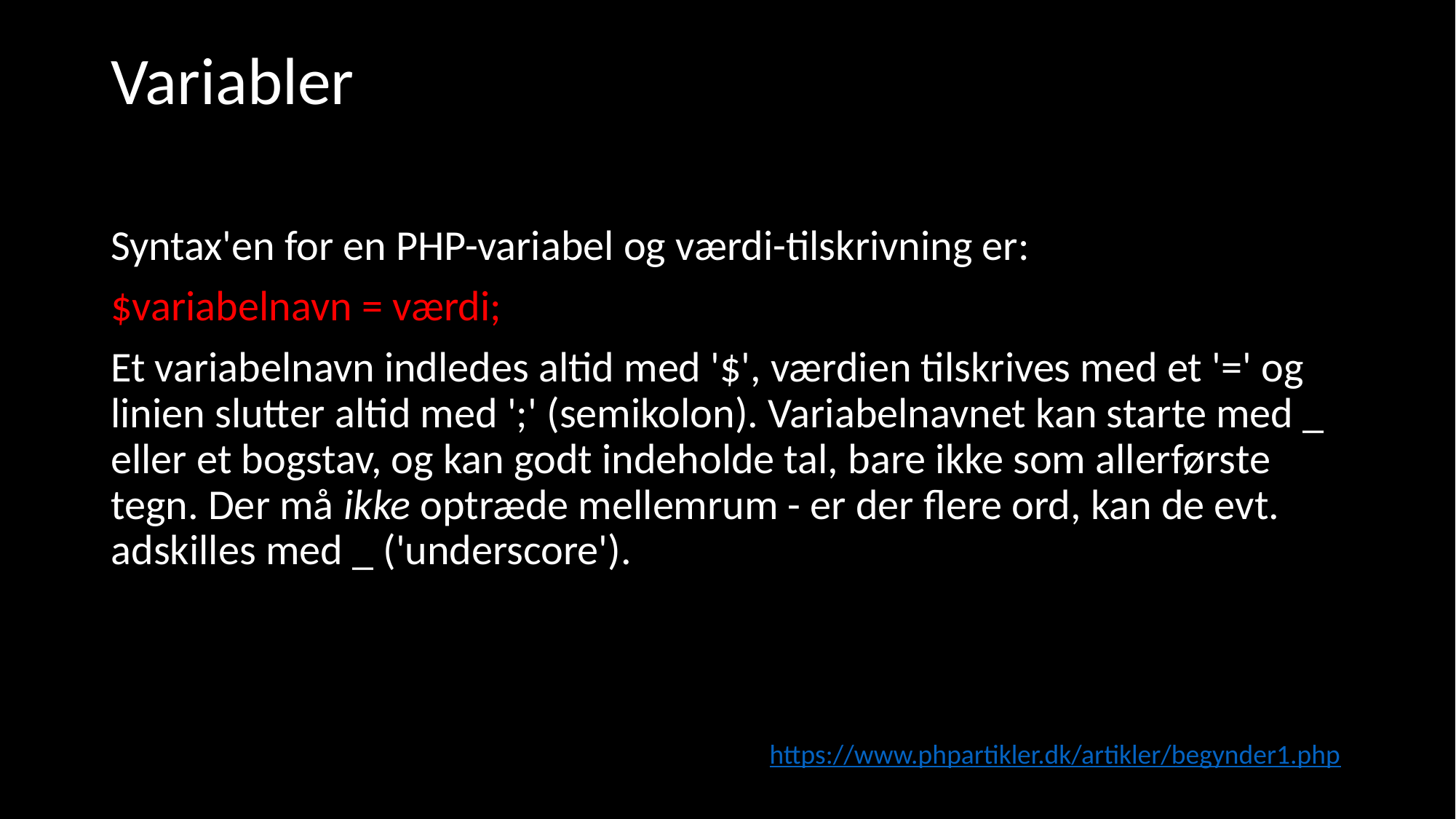

# Variabler
Syntax'en for en PHP-variabel og værdi-tilskrivning er:
$variabelnavn = værdi;
Et variabelnavn indledes altid med '$', værdien tilskrives med et '=' og linien slutter altid med ';' (semikolon). Variabelnavnet kan starte med _ eller et bogstav, og kan godt indeholde tal, bare ikke som allerførste tegn. Der må ikke optræde mellemrum - er der flere ord, kan de evt. adskilles med _ ('underscore').

https://www.phpartikler.dk/artikler/begynder1.php